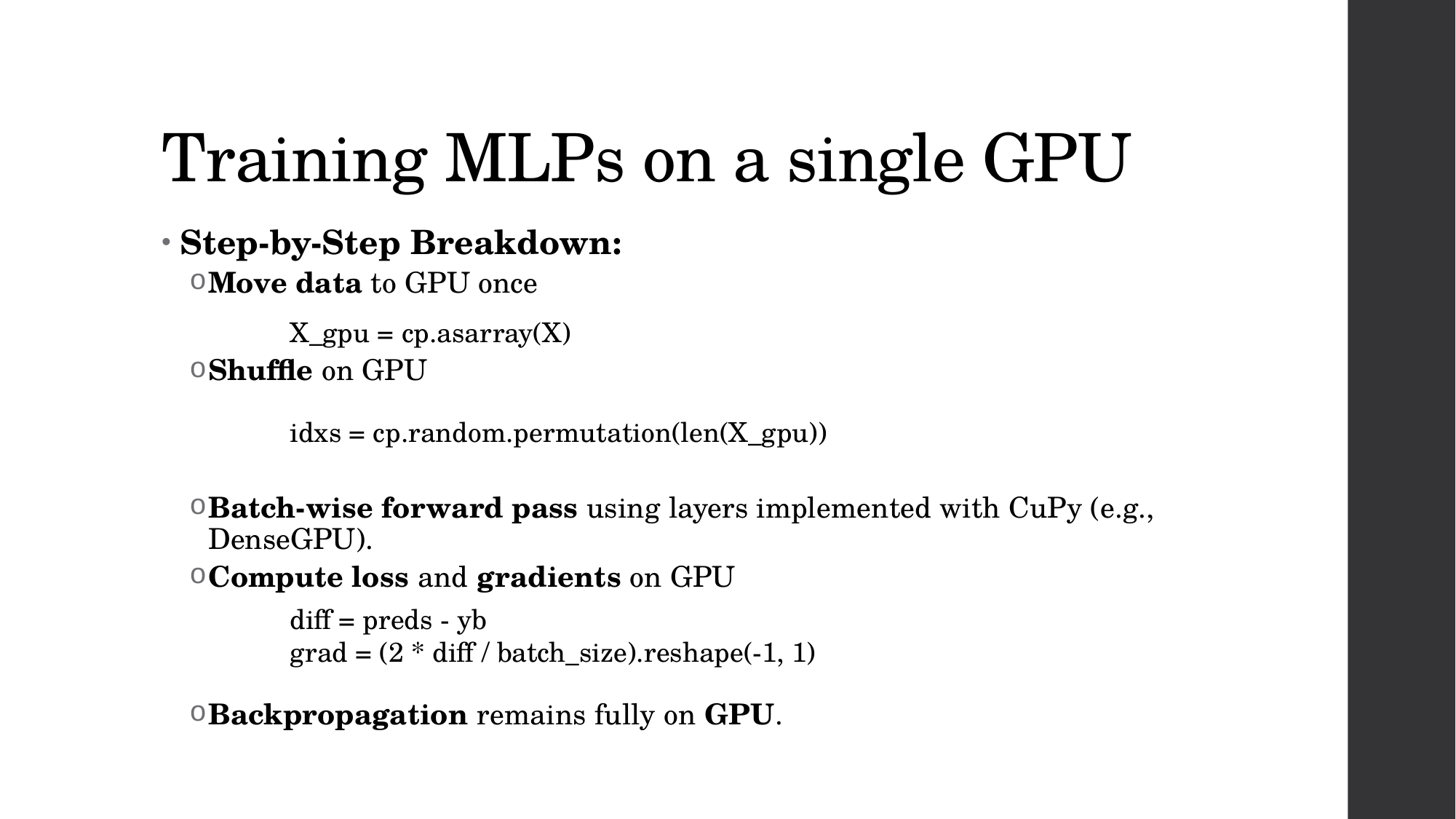

# Training MLPs on a single GPU
Step-by-Step Breakdown:
Move data to GPU once

Shuffle on GPU

Batch-wise forward pass using layers implemented with CuPy (e.g., DenseGPU).
Compute loss and gradients on GPU

Backpropagation remains fully on GPU.
X_gpu = cp.asarray(X)
idxs = cp.random.permutation(len(X_gpu))
diff = preds - yb
grad = (2 * diff / batch_size).reshape(-1, 1)